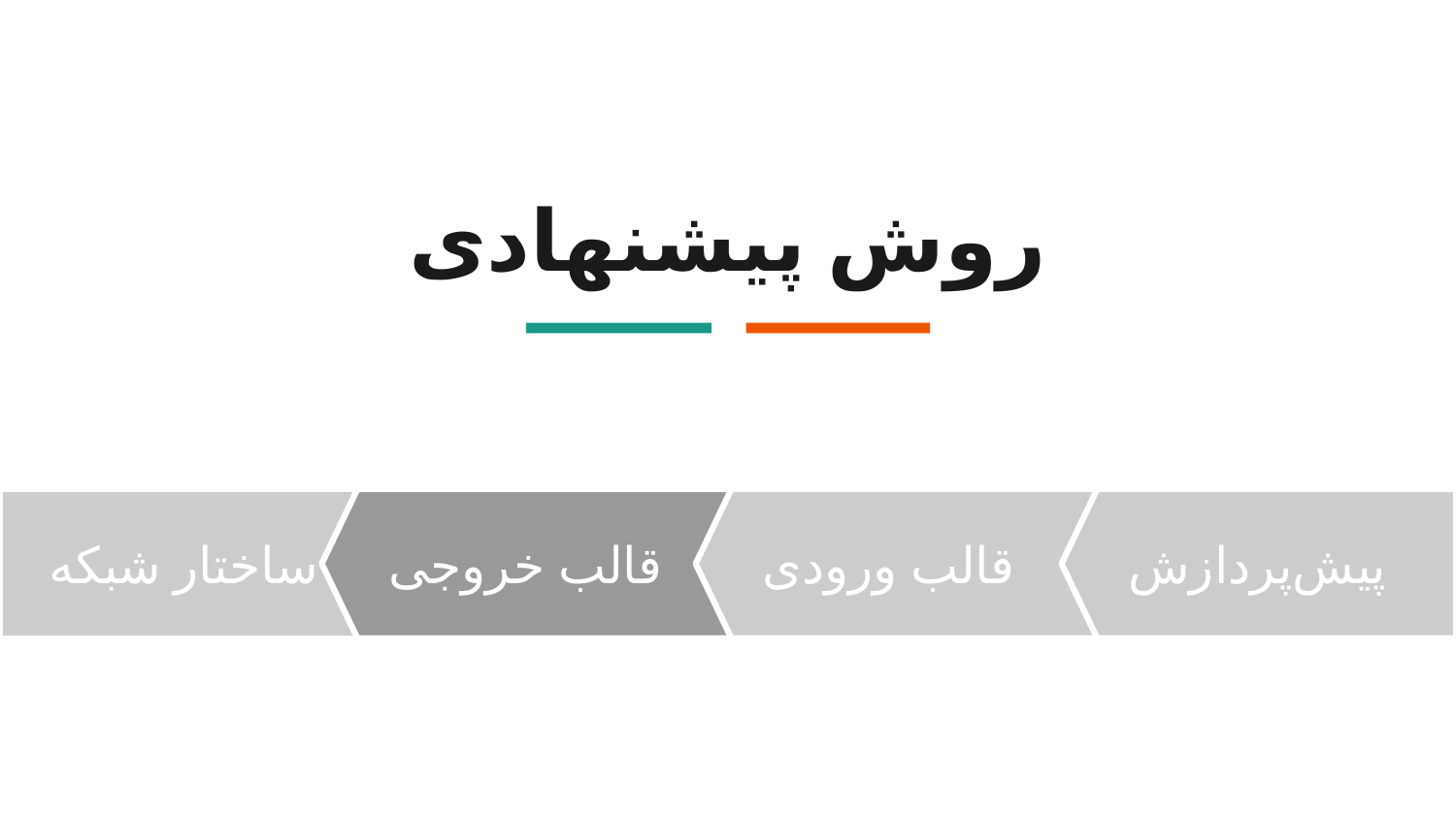

# روش پیشنهادی
ساختار شبکه--
قالب خروجی--
قالب ورودی--
پیش‌پردازش--